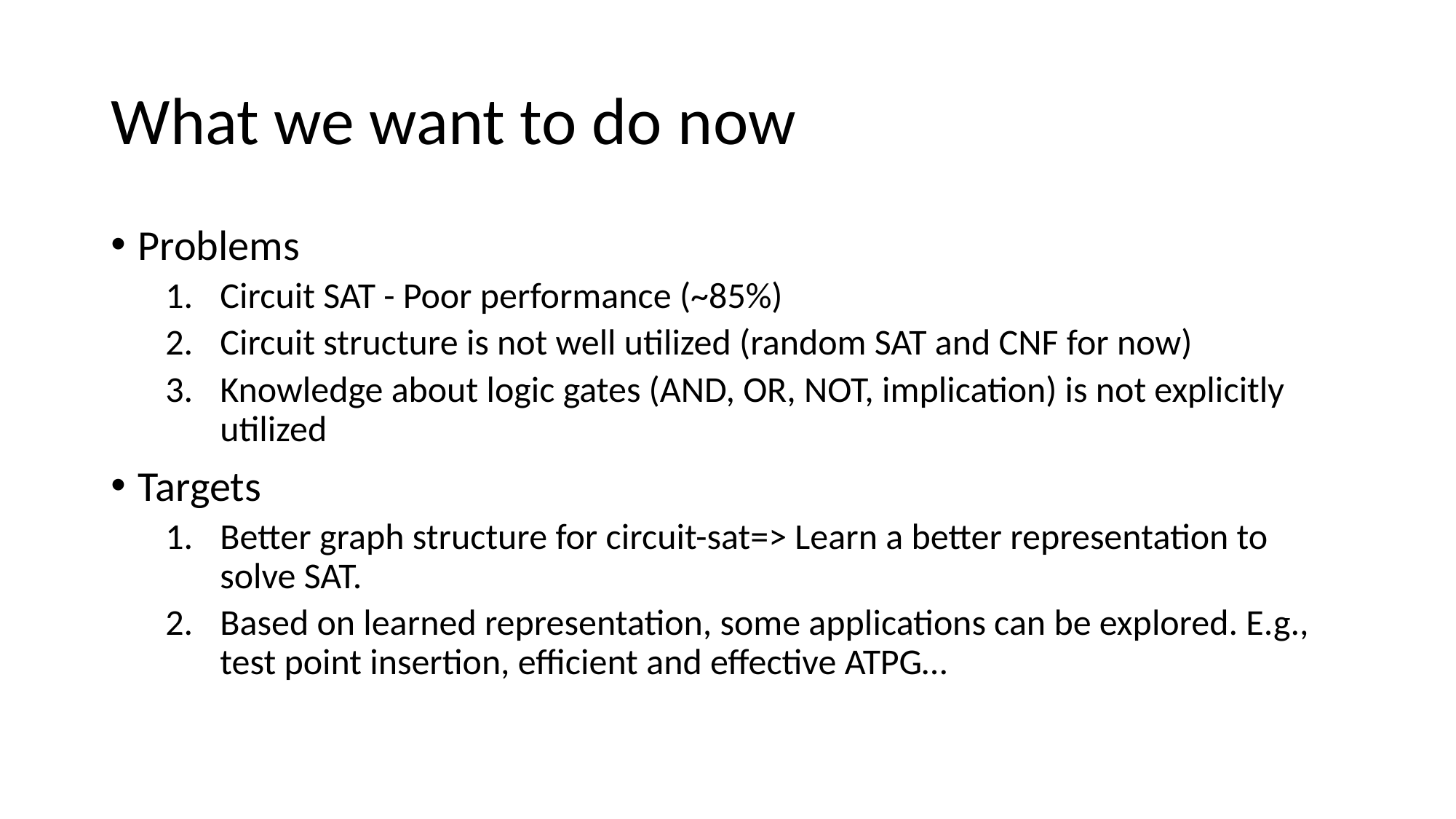

# What we want to do now
Problems
Circuit SAT - Poor performance (~85%)
Circuit structure is not well utilized (random SAT and CNF for now)
Knowledge about logic gates (AND, OR, NOT, implication) is not explicitly utilized
Targets
Better graph structure for circuit-sat=> Learn a better representation to solve SAT.
Based on learned representation, some applications can be explored. E.g., test point insertion, efficient and effective ATPG…